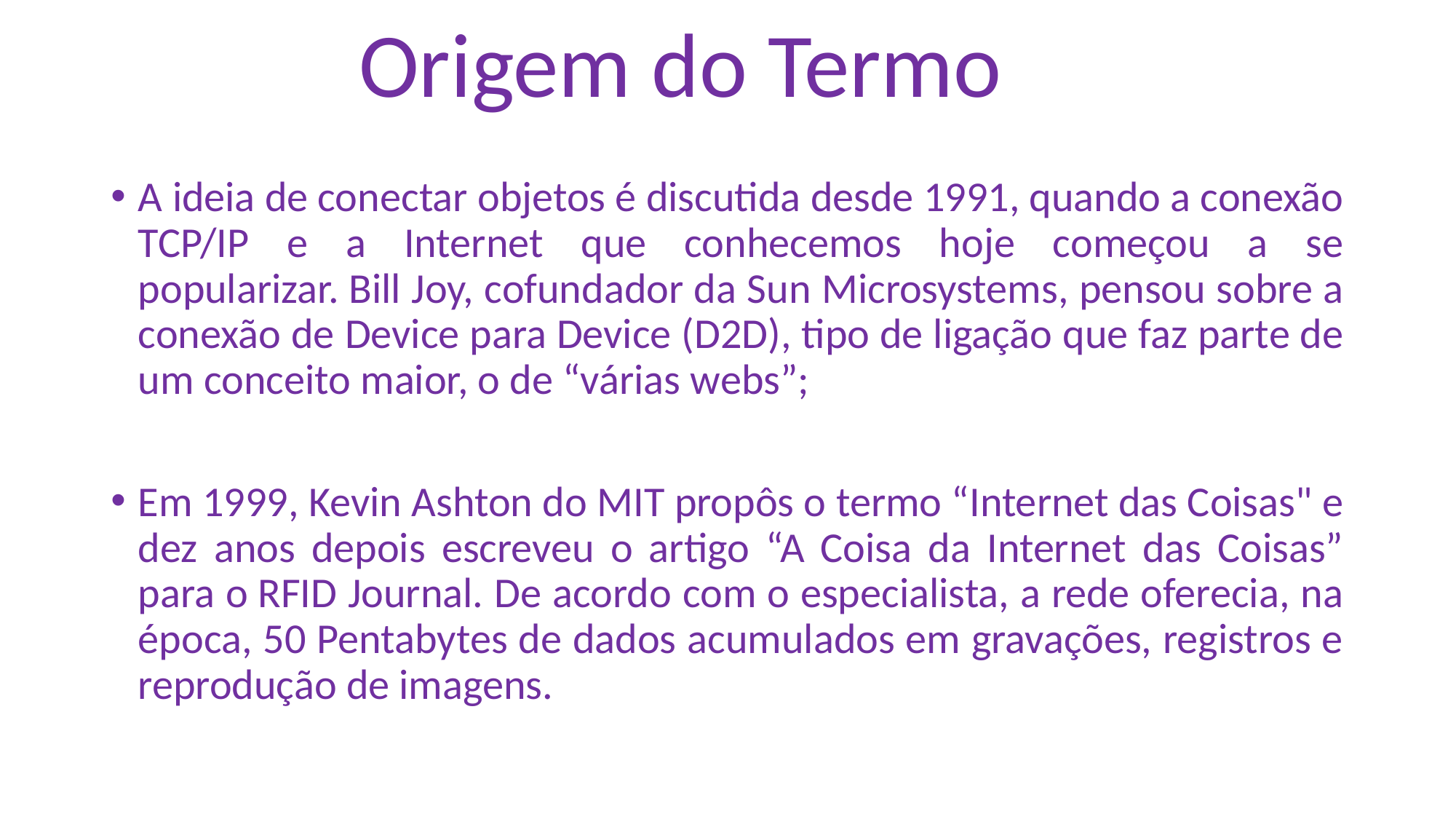

# Origem do Termo
A ideia de conectar objetos é discutida desde 1991, quando a conexão TCP/IP e a Internet que conhecemos hoje começou a se popularizar. Bill Joy, cofundador da Sun Microsystems, pensou sobre a conexão de Device para Device (D2D), tipo de ligação que faz parte de um conceito maior, o de “várias webs”;

Em 1999, Kevin Ashton do MIT propôs o termo “Internet das Coisas" e dez anos depois escreveu o artigo “A Coisa da Internet das Coisas” para o RFID Journal. De acordo com o especialista, a rede oferecia, na época, 50 Pentabytes de dados acumulados em gravações, registros e reprodução de imagens.